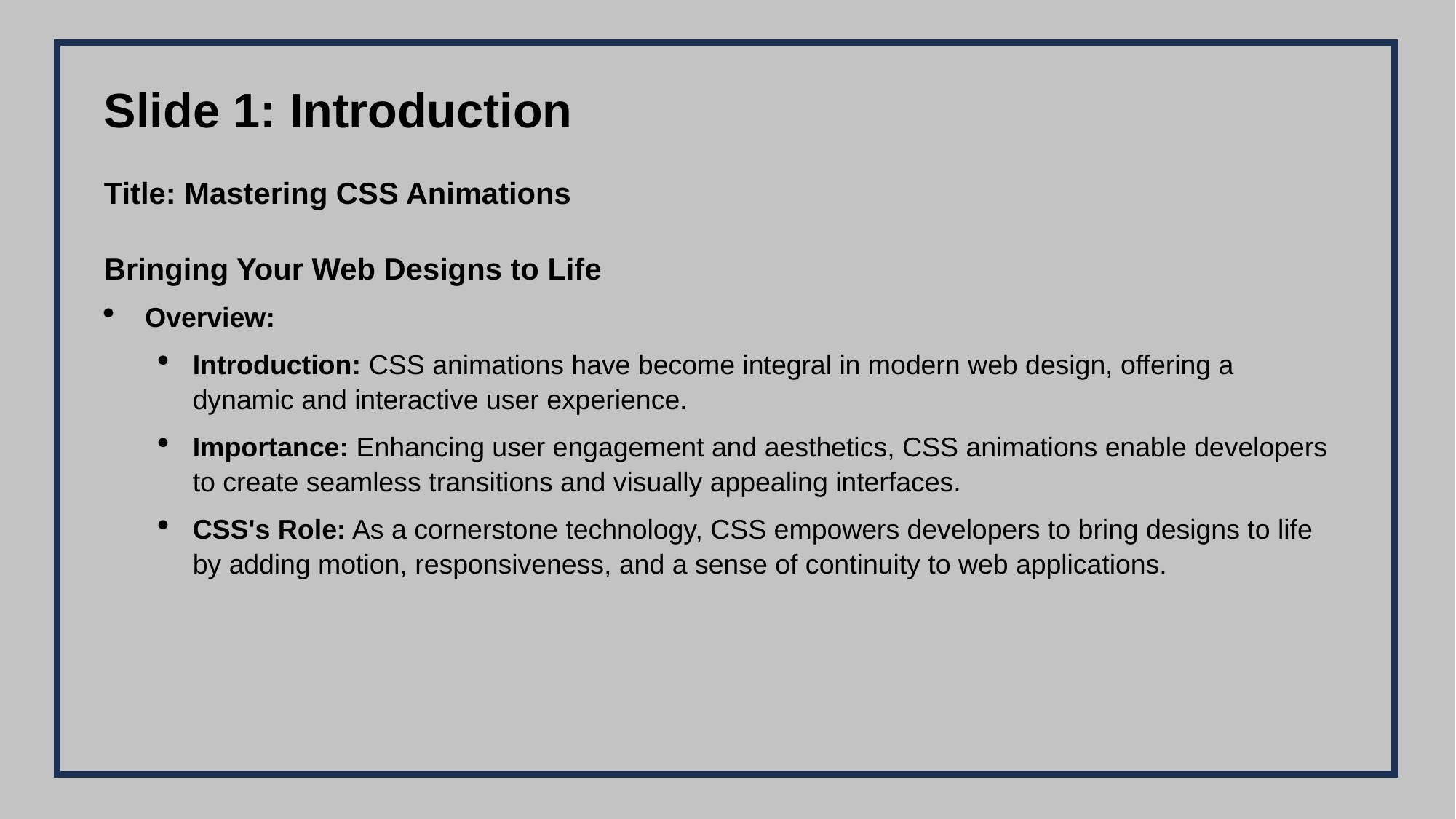

Slide 1: Introduction

Title: Mastering CSS Animations

Bringing Your Web Designs to Life
Overview:
Introduction: CSS animations have become integral in modern web design, offering a dynamic and interactive user experience.
Importance: Enhancing user engagement and aesthetics, CSS animations enable developers to create seamless transitions and visually appealing interfaces.
CSS's Role: As a cornerstone technology, CSS empowers developers to bring designs to life by adding motion, responsiveness, and a sense of continuity to web applications.